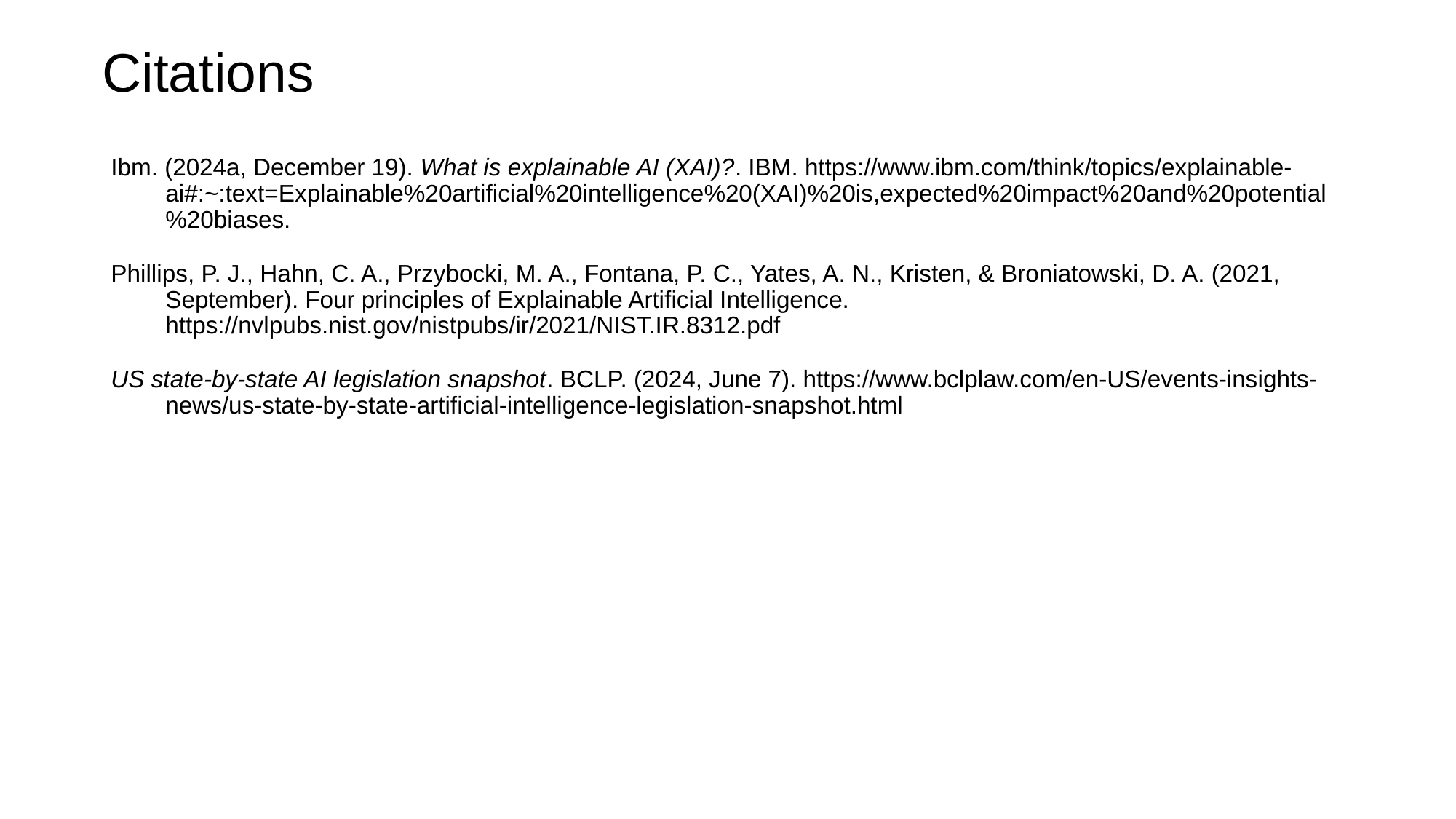

Citations
Ibm. (2024a, December 19). What is explainable AI (XAI)?. IBM. https://www.ibm.com/think/topics/explainable-ai#:~:text=Explainable%20artificial%20intelligence%20(XAI)%20is,expected%20impact%20and%20potential%20biases.

Phillips, P. J., Hahn, C. A., Przybocki, M. A., Fontana, P. C., Yates, A. N., Kristen, & Broniatowski, D. A. (2021, September). Four principles of Explainable Artificial Intelligence. https://nvlpubs.nist.gov/nistpubs/ir/2021/NIST.IR.8312.pdf

US state-by-state AI legislation snapshot. BCLP. (2024, June 7). https://www.bclplaw.com/en-US/events-insights-news/us-state-by-state-artificial-intelligence-legislation-snapshot.html